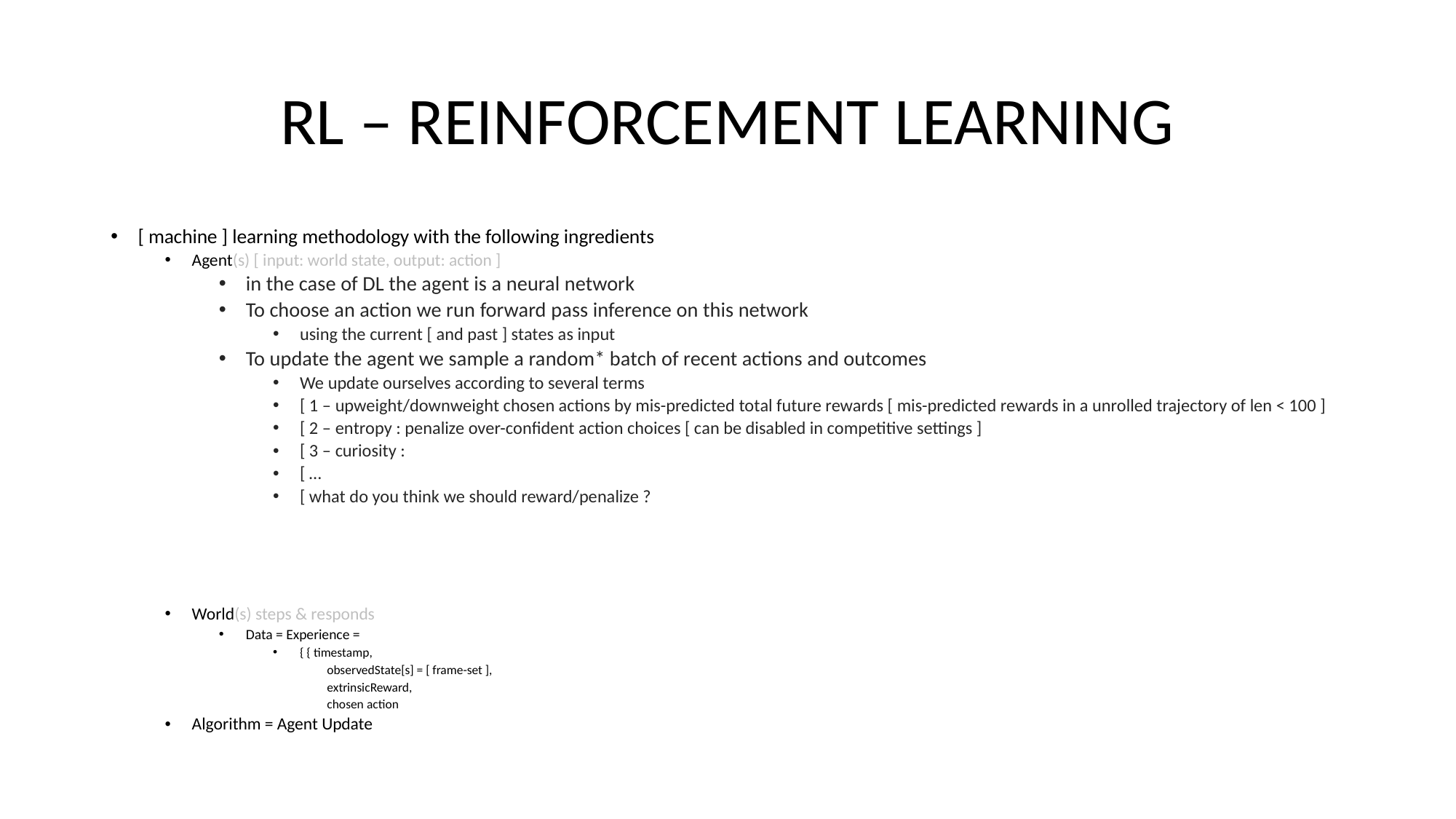

# RL – reinforcement learning
[ machine ] learning methodology with the following ingredients
Agent(s) [ input: world state, output: action ]
in the case of DL the agent is a neural network
To choose an action we run forward pass inference on this network
using the current [ and past ] states as input
To update the agent we sample a random* batch of recent actions and outcomes
We update ourselves according to several terms
[ 1 – upweight/downweight chosen actions by mis-predicted total future rewards [ mis-predicted rewards in a unrolled trajectory of len < 100 ]
[ 2 – entropy : penalize over-confident action choices [ can be disabled in competitive settings ]
[ 3 – curiosity :
[ …
[ what do you think we should reward/penalize ?

World(s) steps & responds
Data = Experience =
{ { timestamp,
observedState[s] = [ frame-set ],
extrinsicReward,
chosen action
Algorithm = Agent Update